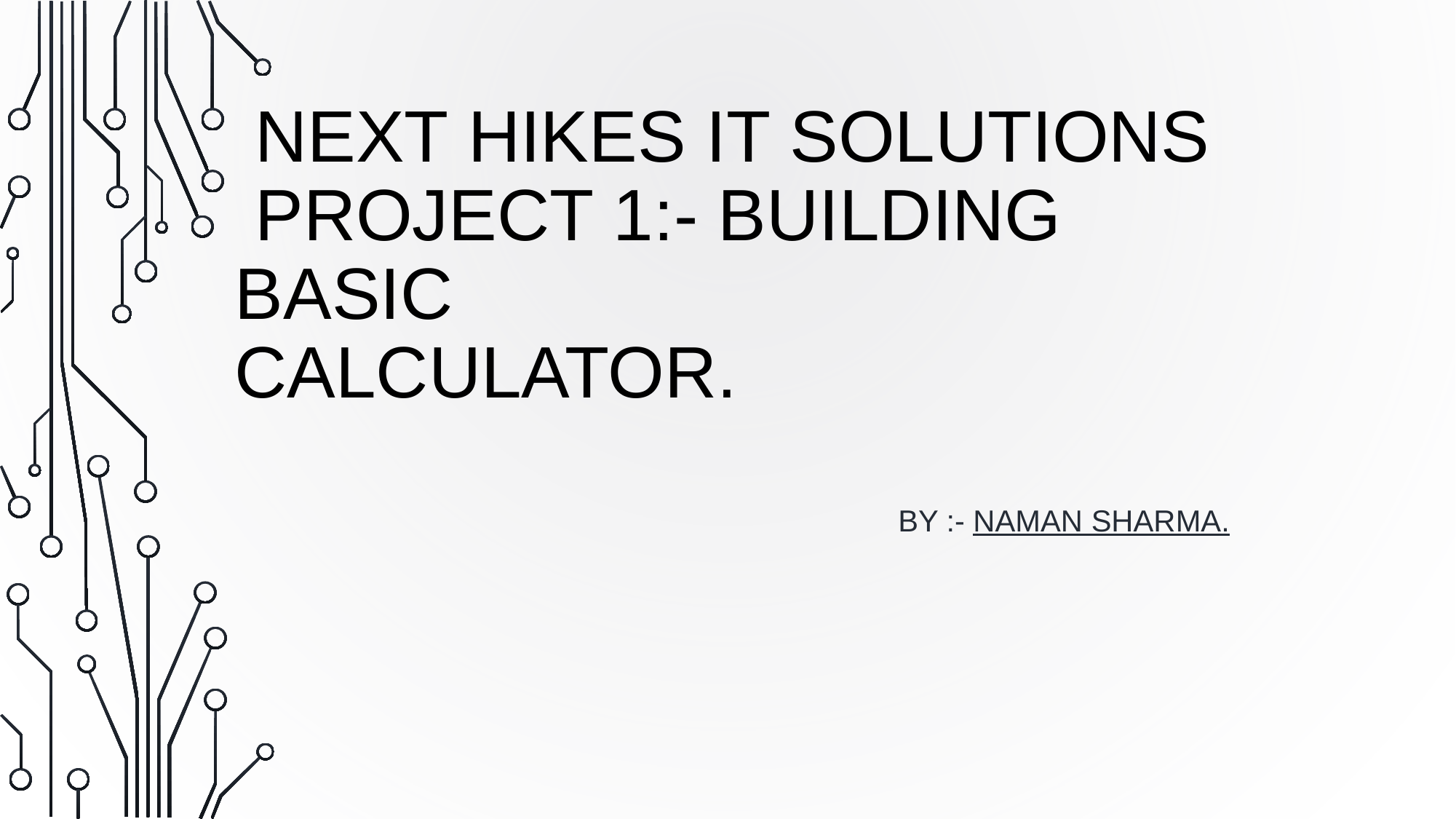

# Next hikes it solutions project 1:- Building basic                  			    calculator.

 						 by :- naman Sharma.